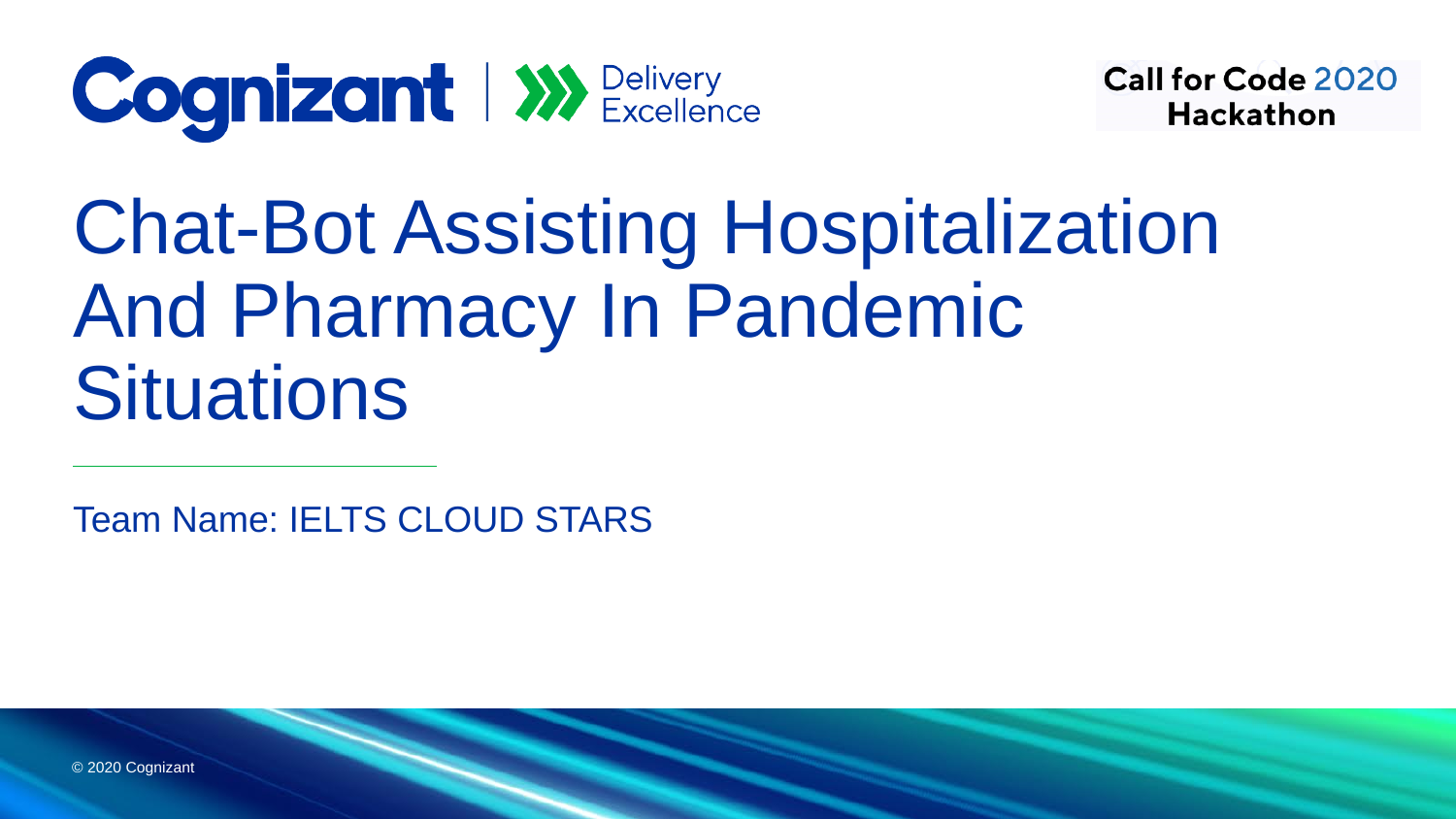

# Chat-Bot Assisting Hospitalization And Pharmacy In Pandemic Situations
Team Name: IELTS CLOUD STARS